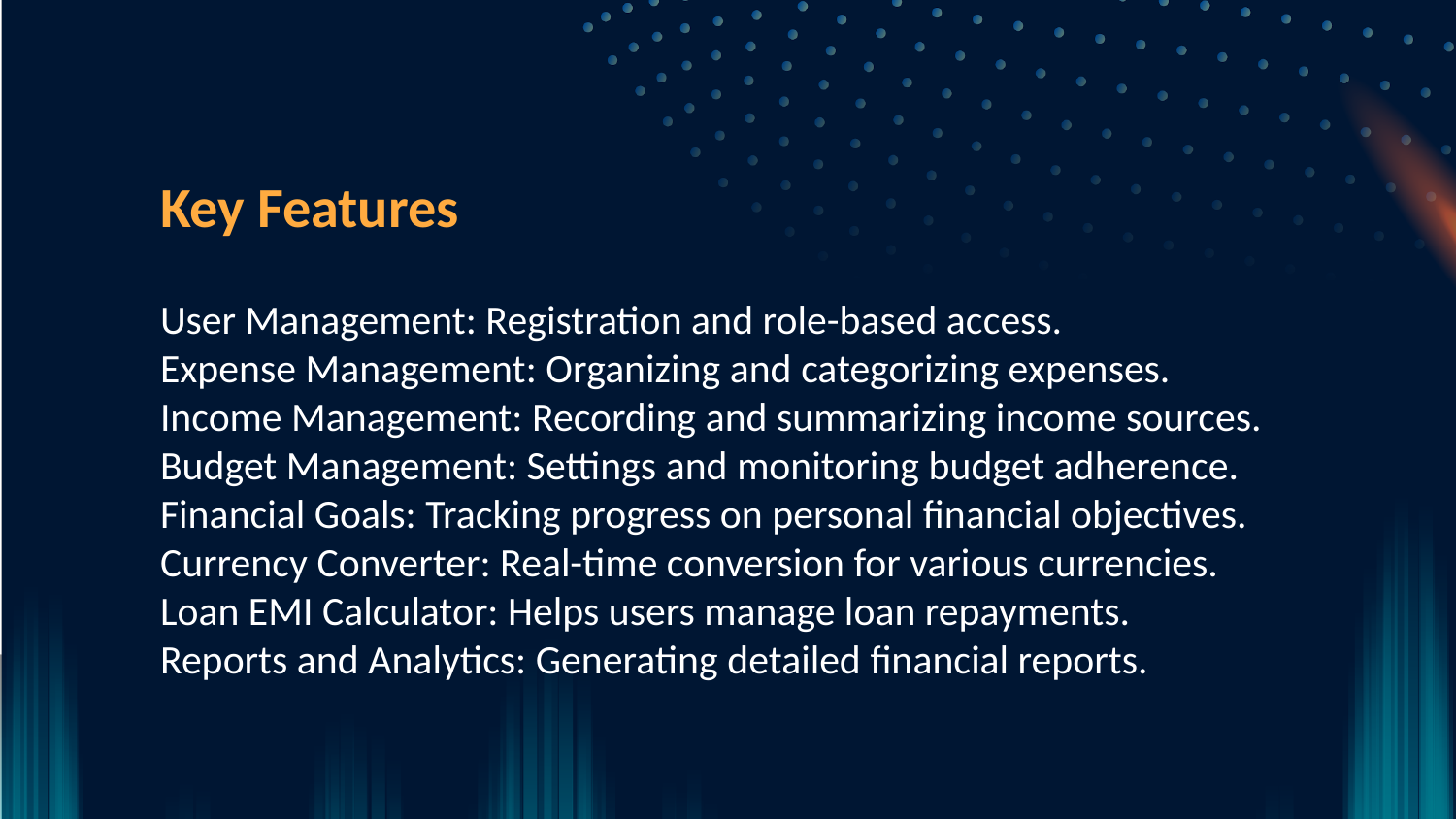

Key Features
User Management: Registration and role-based access.
Expense Management: Organizing and categorizing expenses.
Income Management: Recording and summarizing income sources.
Budget Management: Settings and monitoring budget adherence.
Financial Goals: Tracking progress on personal financial objectives.
Currency Converter: Real-time conversion for various currencies.
Loan EMI Calculator: Helps users manage loan repayments.
Reports and Analytics: Generating detailed financial reports.